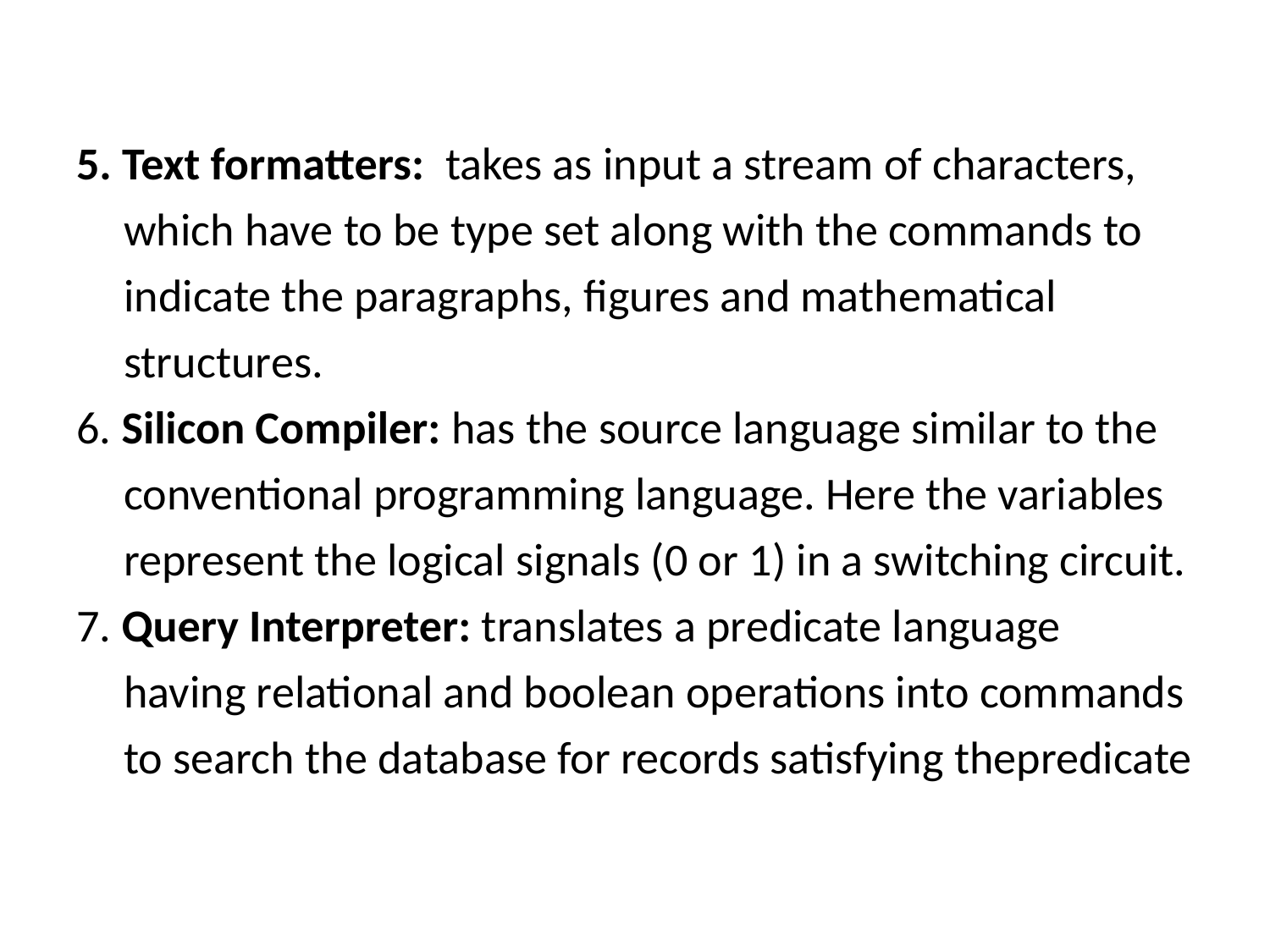

5. Text formatters:  takes as input a stream of characters, which have to be type set along with the commands to indicate the paragraphs, figures and mathematical structures.
6. Silicon Compiler: has the source language similar to the conventional programming language. Here the variables represent the logical signals (0 or 1) in a switching circuit.
7. Query Interpreter: translates a predicate language having relational and boolean operations into commands to search the database for records satisfying thepredicate